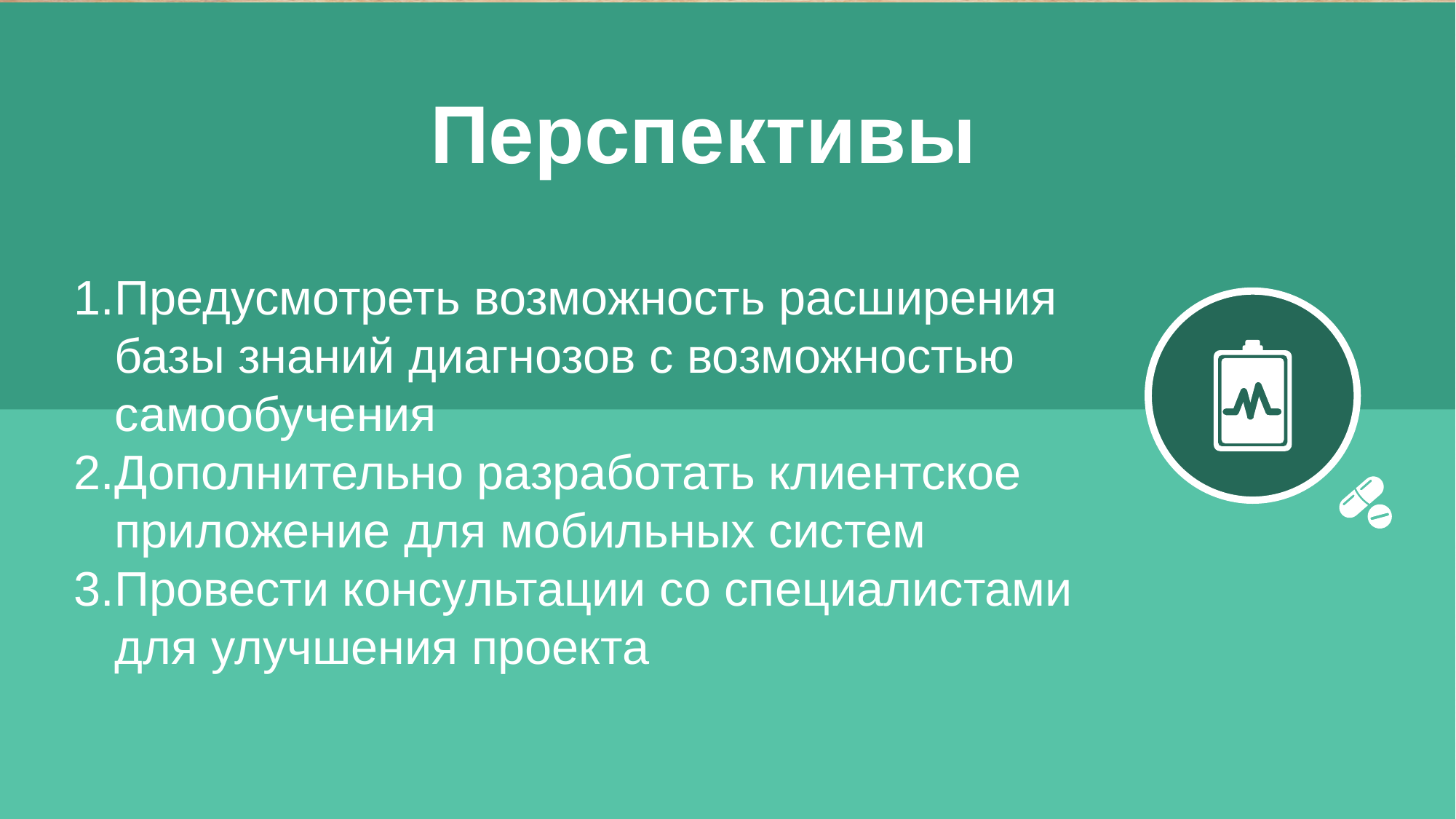

Перспективы
Предусмотреть возможность расширения базы знаний диагнозов с возможностью самообучения
Дополнительно разработать клиентское приложение для мобильных систем
Провести консультации со специалистами для улучшения проекта